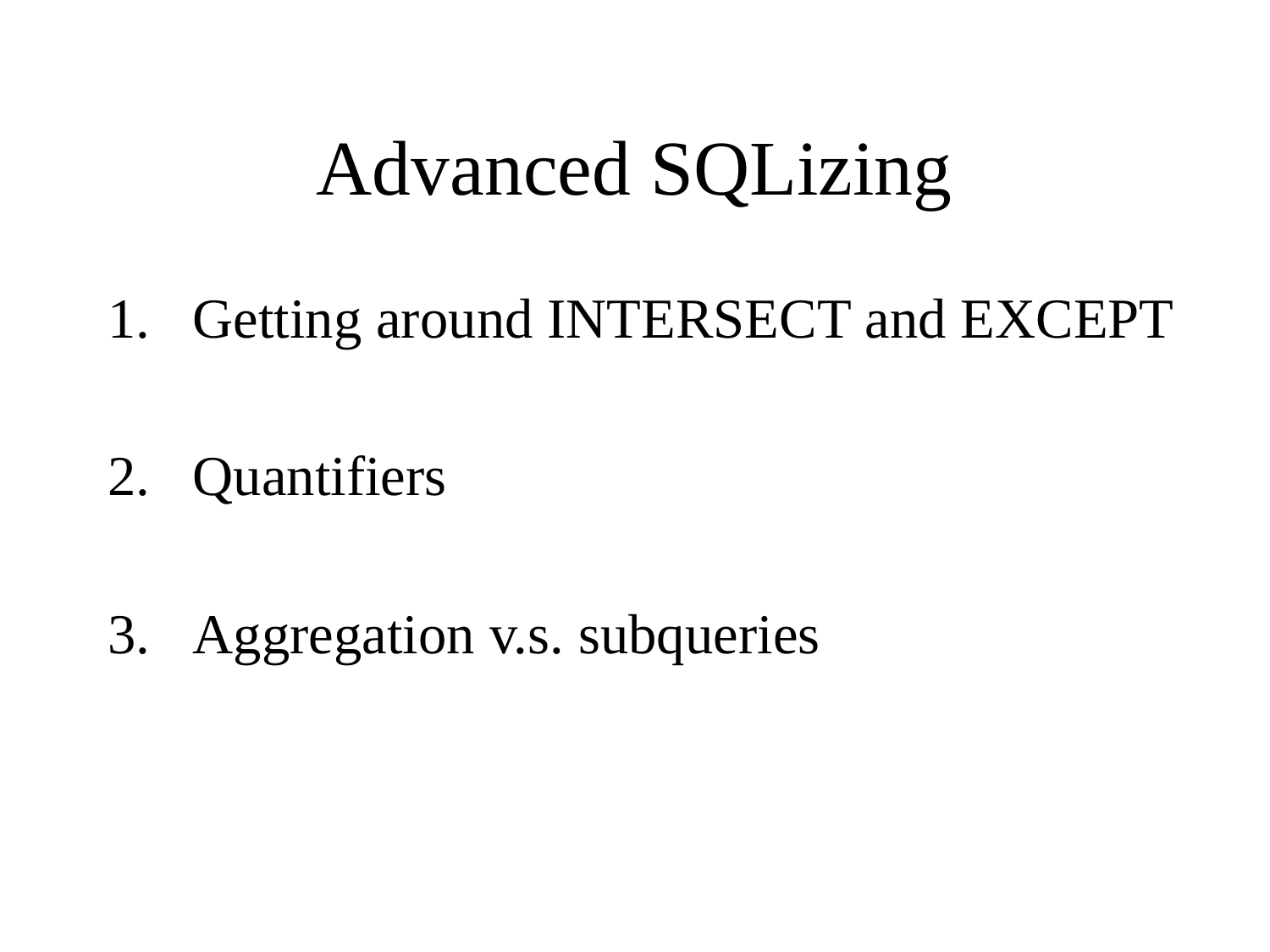

# Advanced SQLizing
Getting around INTERSECT and EXCEPT

Quantifiers

Aggregation v.s. subqueries